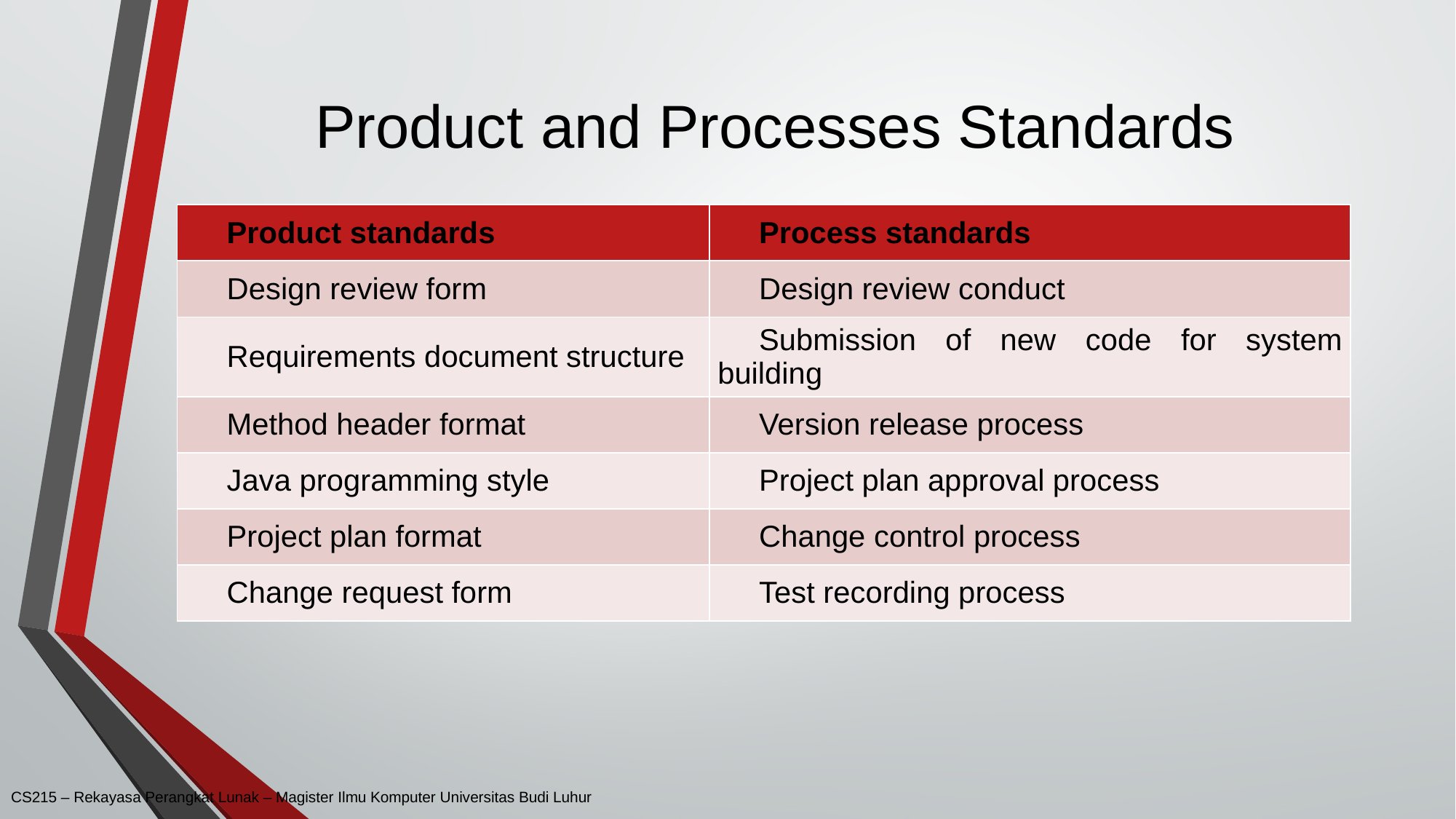

# Product and Processes Standards
| Product standards | Process standards |
| --- | --- |
| Design review form | Design review conduct |
| Requirements document structure | Submission of new code for system building |
| Method header format | Version release process |
| Java programming style | Project plan approval process |
| Project plan format | Change control process |
| Change request form | Test recording process |
CS215 – Rekayasa Perangkat Lunak – Magister Ilmu Komputer Universitas Budi Luhur